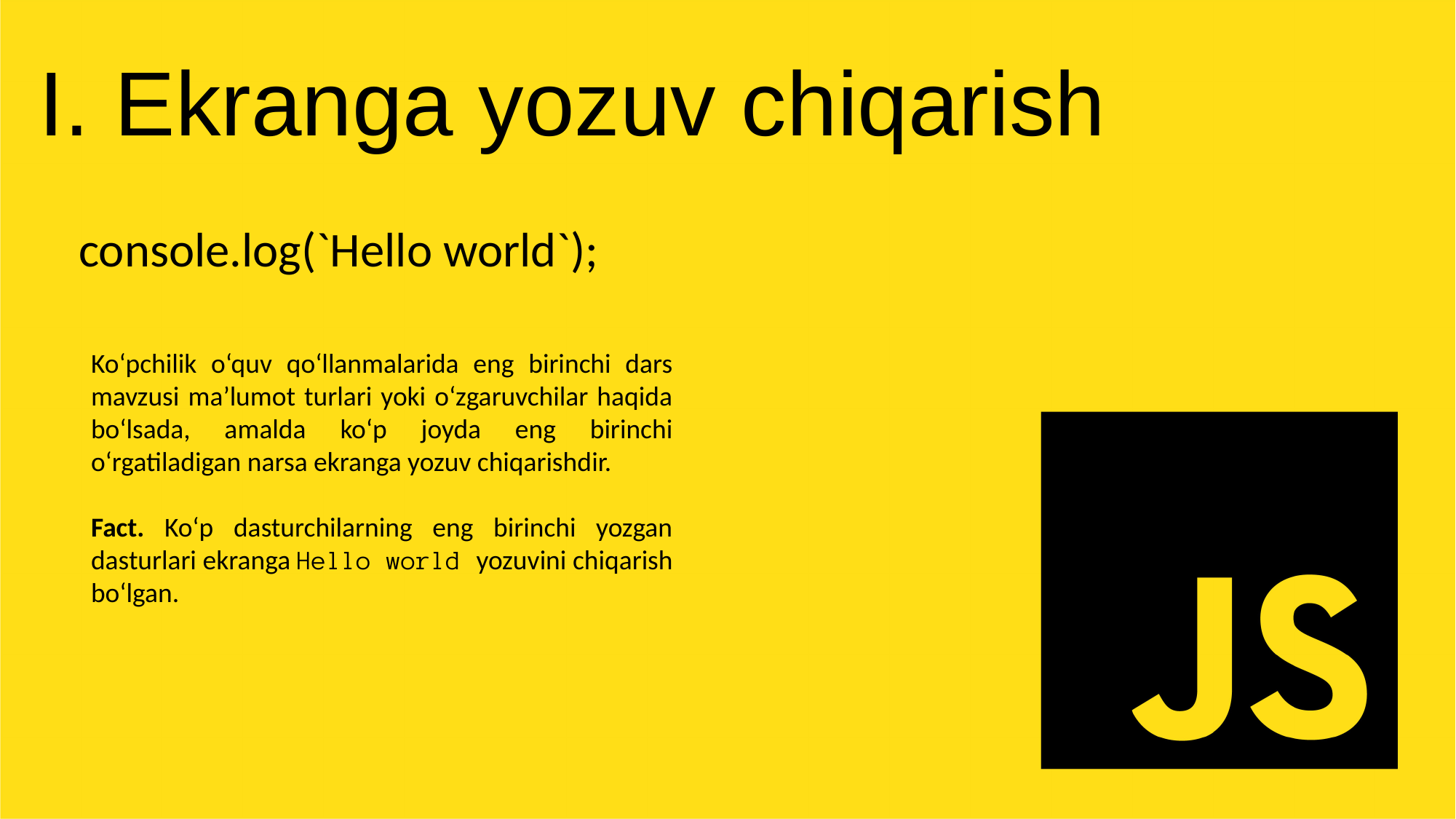

I. Ekranga yozuv chiqarish
console.log(`Hello world`);
Ko‘pchilik o‘quv qo‘llanmalarida eng birinchi dars mavzusi ma’lumot turlari yoki o‘zgaruvchilar haqida bo‘lsada, amalda ko‘p joyda eng birinchi o‘rgatiladigan narsa ekranga yozuv chiqarishdir.

Fact. Ko‘p dasturchilarning eng birinchi yozgan dasturlari ekranga Hello world yozuvini chiqarish bo‘lgan.